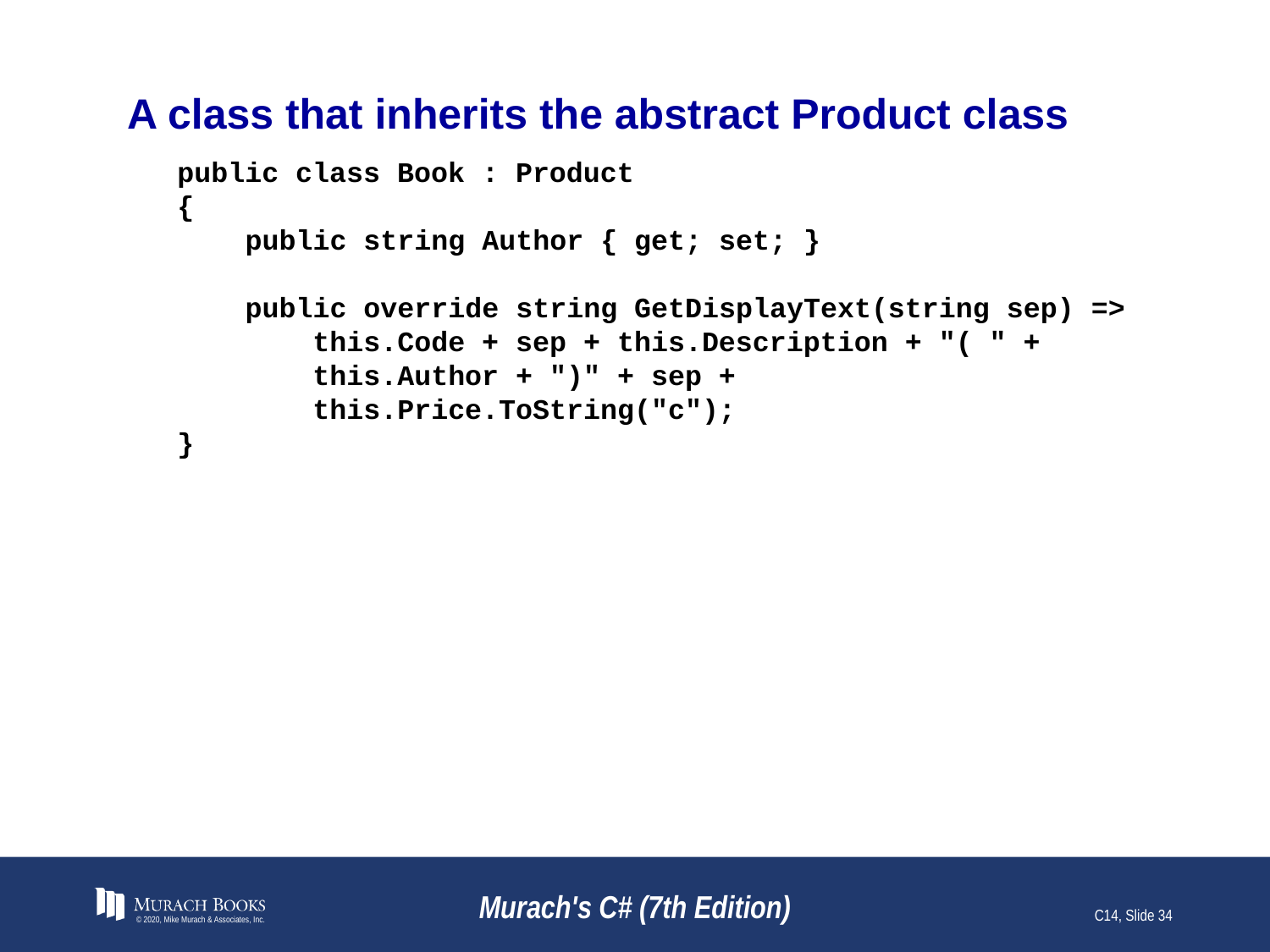

# A class that inherits the abstract Product class
public class Book : Product
{
    public string Author { get; set; }

    public override string GetDisplayText(string sep) =>
        this.Code + sep + this.Description + "( " +
        this.Author + ")" + sep +
        this.Price.ToString("c");
}

© 2020, Mike Murach & Associates, Inc.
Murach's C# (7th Edition)

C14, Slide 34